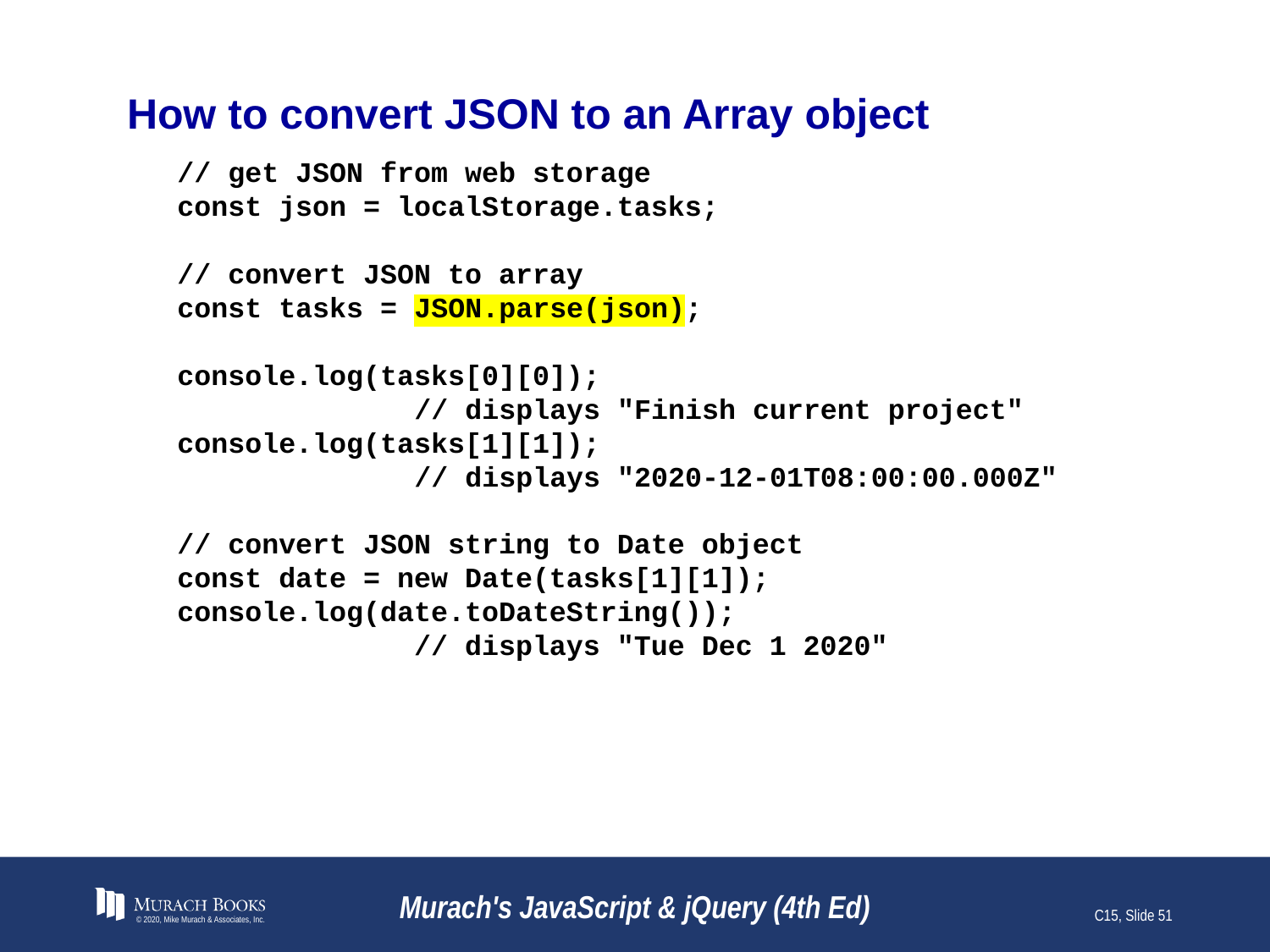

# How to convert JSON to an Array object
// get JSON from web storage
const json = localStorage.tasks;

// convert JSON to array
const tasks = JSON.parse(json);

console.log(tasks[0][0]);
              // displays "Finish current project"
console.log(tasks[1][1]);
              // displays "2020-12-01T08:00:00.000Z"

// convert JSON string to Date object
const date = new Date(tasks[1][1]);
console.log(date.toDateString());
              // displays "Tue Dec 1 2020"

© 2020, Mike Murach & Associates, Inc.
Murach's JavaScript & jQuery (4th Ed)

C15, Slide 51